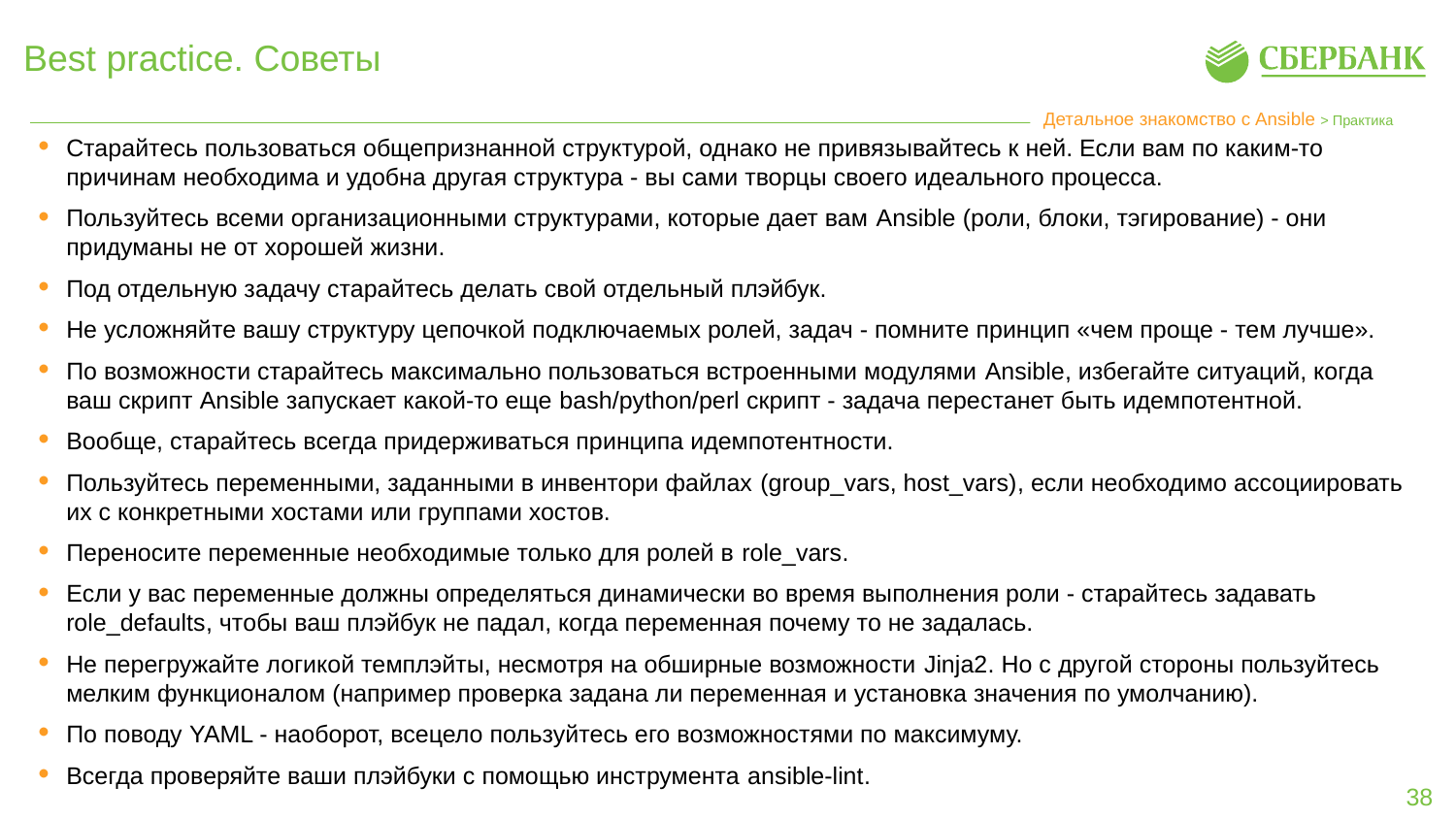

# Best practice. Советы
Детальное знакомство с Ansible > Практика
Старайтесь пользоваться общепризнанной структурой, однако не привязывайтесь к ней. Если вам по каким-то причинам необходима и удобна другая структура - вы сами творцы своего идеального процесса.
Пользуйтесь всеми организационными структурами, которые дает вам Ansible (роли, блоки, тэгирование) - они придуманы не от хорошей жизни.
Под отдельную задачу старайтесь делать свой отдельный плэйбук.
Не усложняйте вашу структуру цепочкой подключаемых ролей, задач - помните принцип «чем проще - тем лучше».
По возможности старайтесь максимально пользоваться встроенными модулями Ansible, избегайте ситуаций, когда ваш скрипт Ansible запускает какой-то еще bash/python/perl скрипт - задача перестанет быть идемпотентной.
Вообще, старайтесь всегда придерживаться принципа идемпотентности.
Пользуйтесь переменными, заданными в инвентори файлах (group_vars, host_vars), если необходимо ассоциировать их с конкретными хостами или группами хостов.
Переносите переменные необходимые только для ролей в role_vars.
Если у вас переменные должны определяться динамически во время выполнения роли - старайтесь задавать role_defaults, чтобы ваш плэйбук не падал, когда переменная почему то не задалась.
Не перегружайте логикой темплэйты, несмотря на обширные возможности Jinja2. Но с другой стороны пользуйтесь мелким функционалом (например проверка задана ли переменная и установка значения по умолчанию).
По поводу YAML - наоборот, всецело пользуйтесь его возможностями по максимуму.
Всегда проверяйте ваши плэйбуки с помощью инструмента ansible-lint.